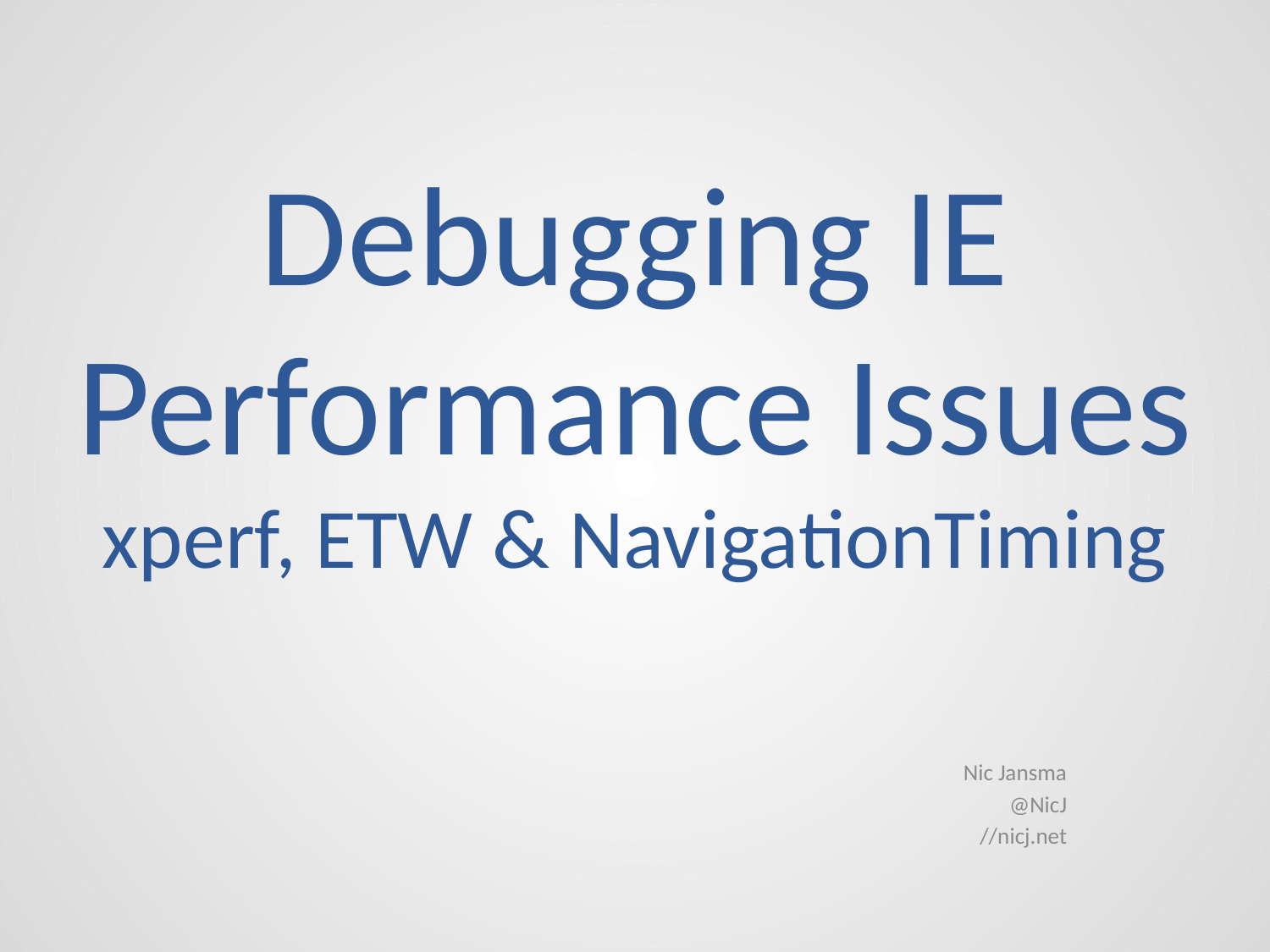

Debugging IE Performance Issues
xperf, ETW & NavigationTiming

Nic Jansma
@NicJ
//nicj.net